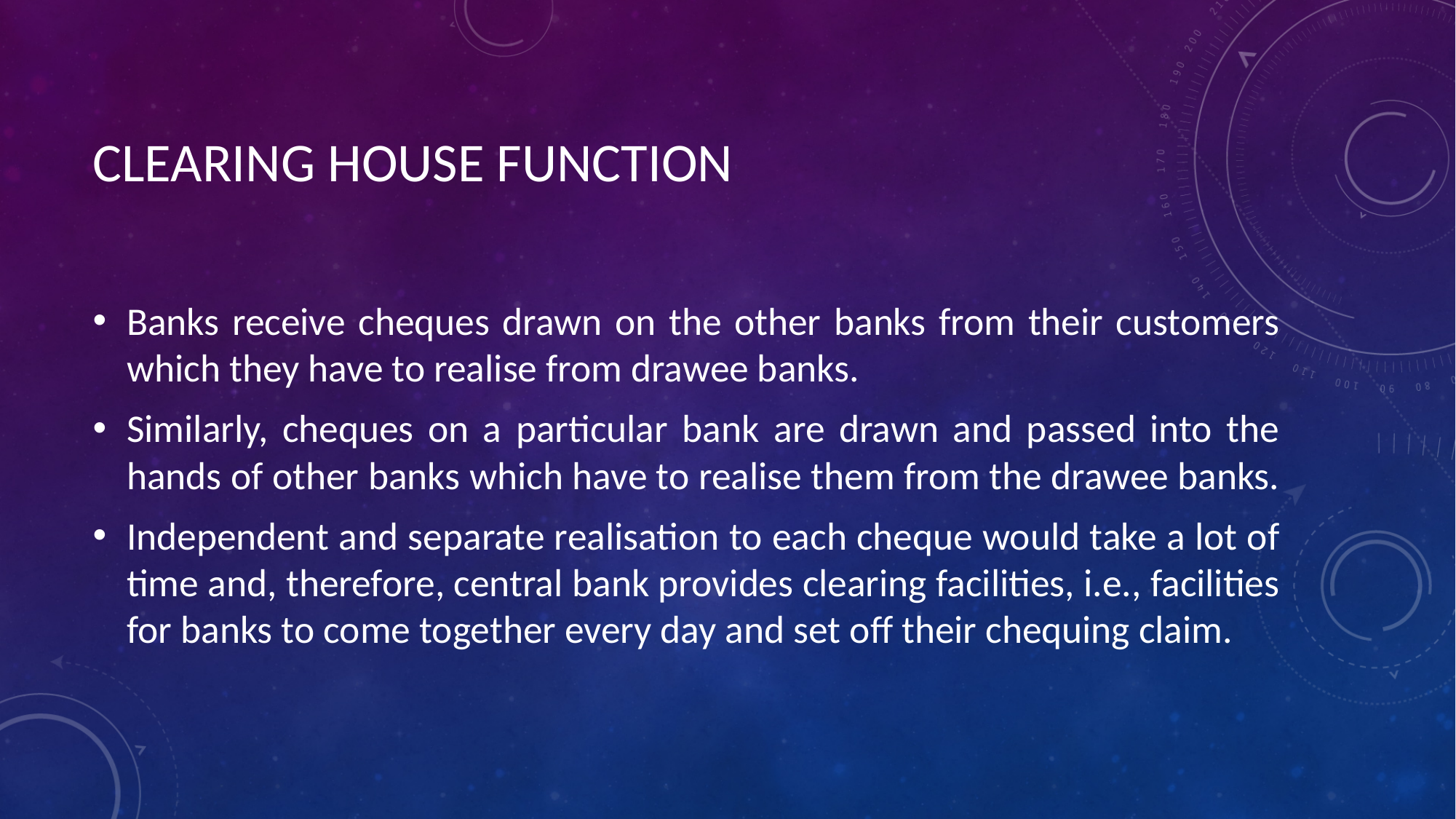

# Clearing House Function
Banks receive cheques drawn on the other banks from their customers which they have to realise from drawee banks.
Similarly, cheques on a particular bank are drawn and passed into the hands of other banks which have to realise them from the drawee banks.
Independent and separate realisation to each cheque would take a lot of time and, therefore, central bank provides clearing facilities, i.e., facilities for banks to come together every day and set off their chequing claim.